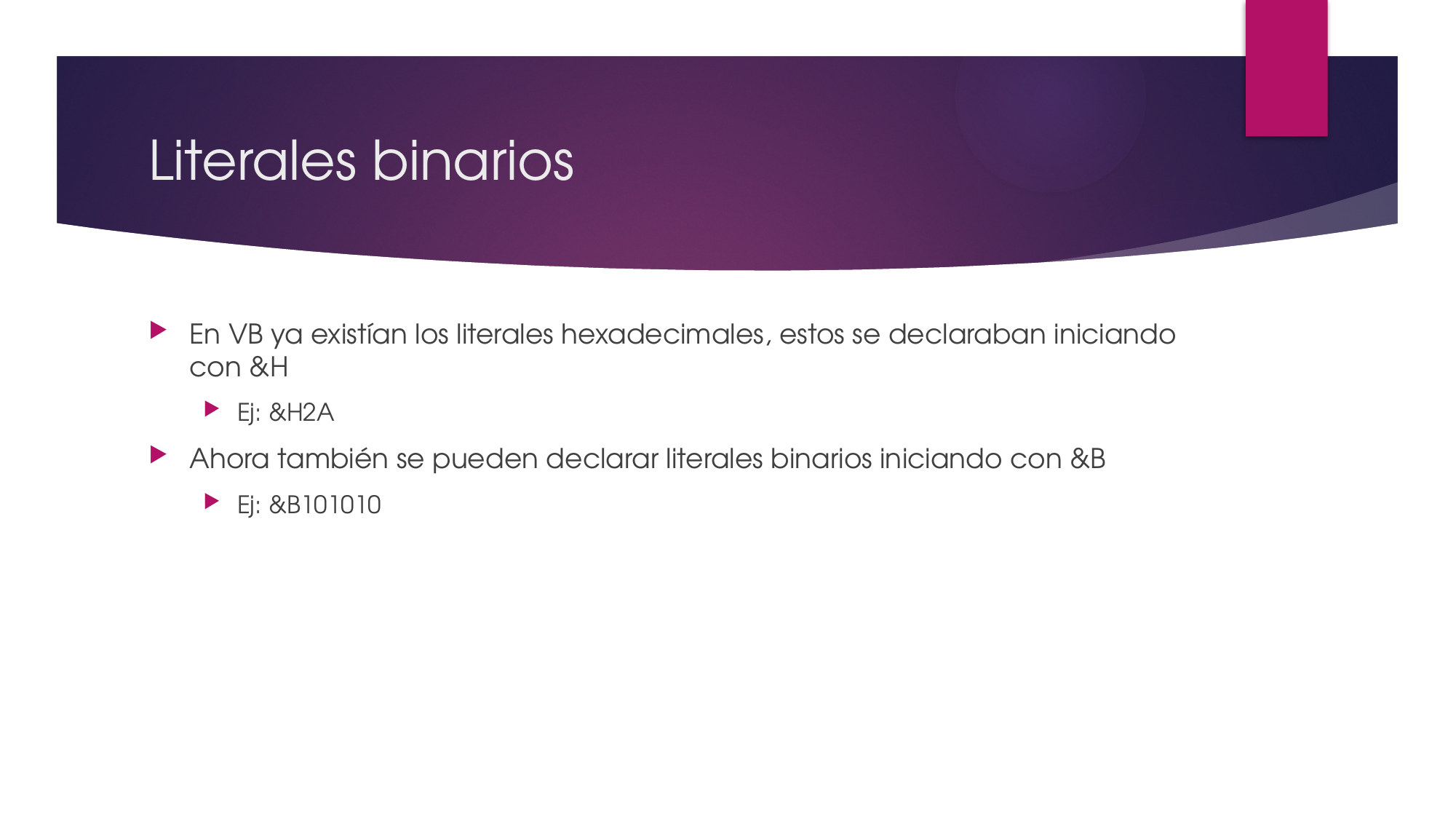

# Literales binarios
En VB ya existían los literales hexadecimales, estos se declaraban iniciando con &H
Ej: &H2A
Ahora también se pueden declarar literales binarios iniciando con &B
Ej: &B101010